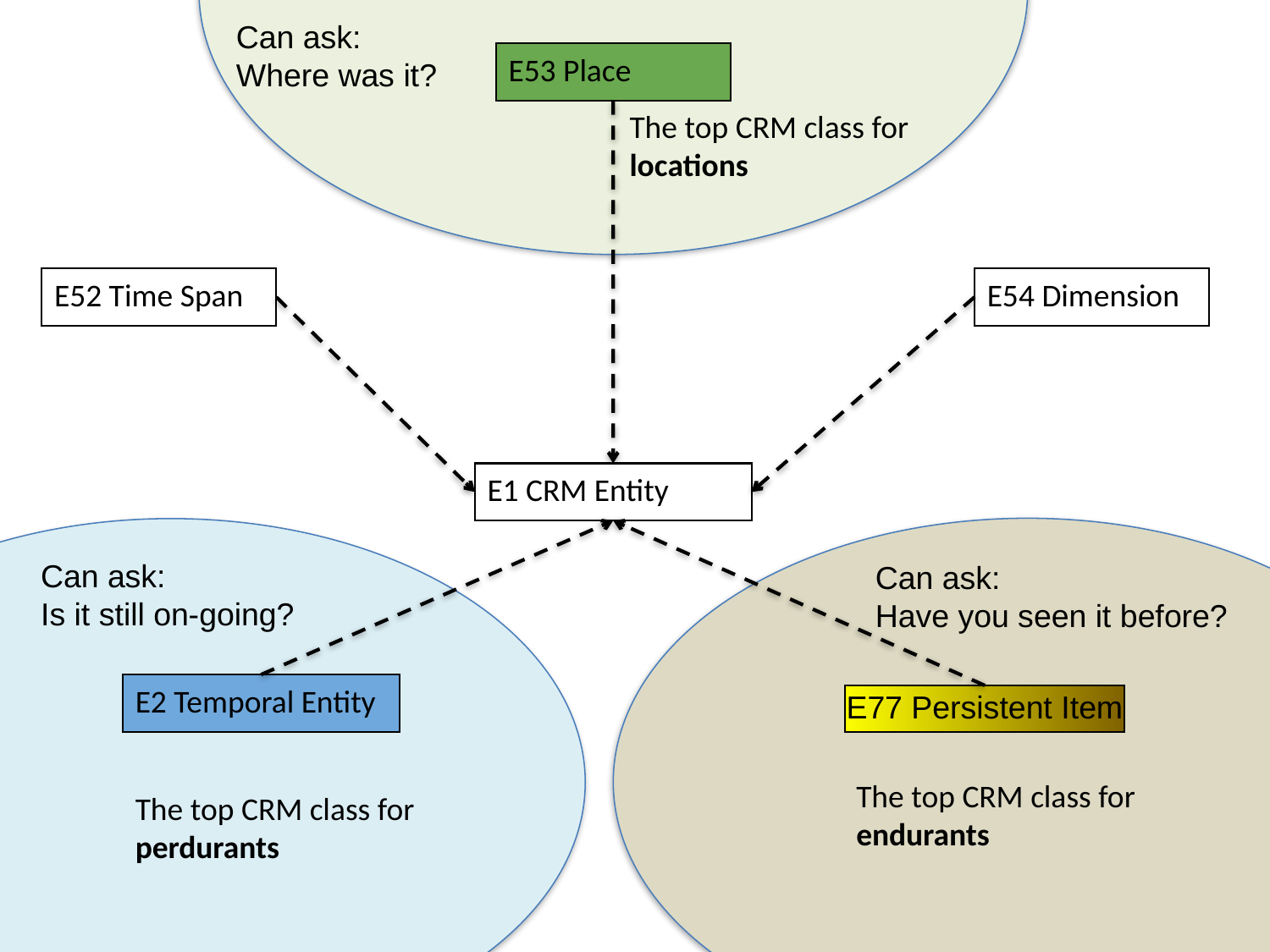

Can ask:
Where was it?
E53 Place
The top CRM class for locations
E52 Time Span
E54 Dimension
E1 CRM Entity

Can ask:
Is it still on-going?
Can ask:
Have you seen it before?
E2 Temporal Entity
E77 Persistent Item
The top CRM class for endurants
The top CRM class for perdurants